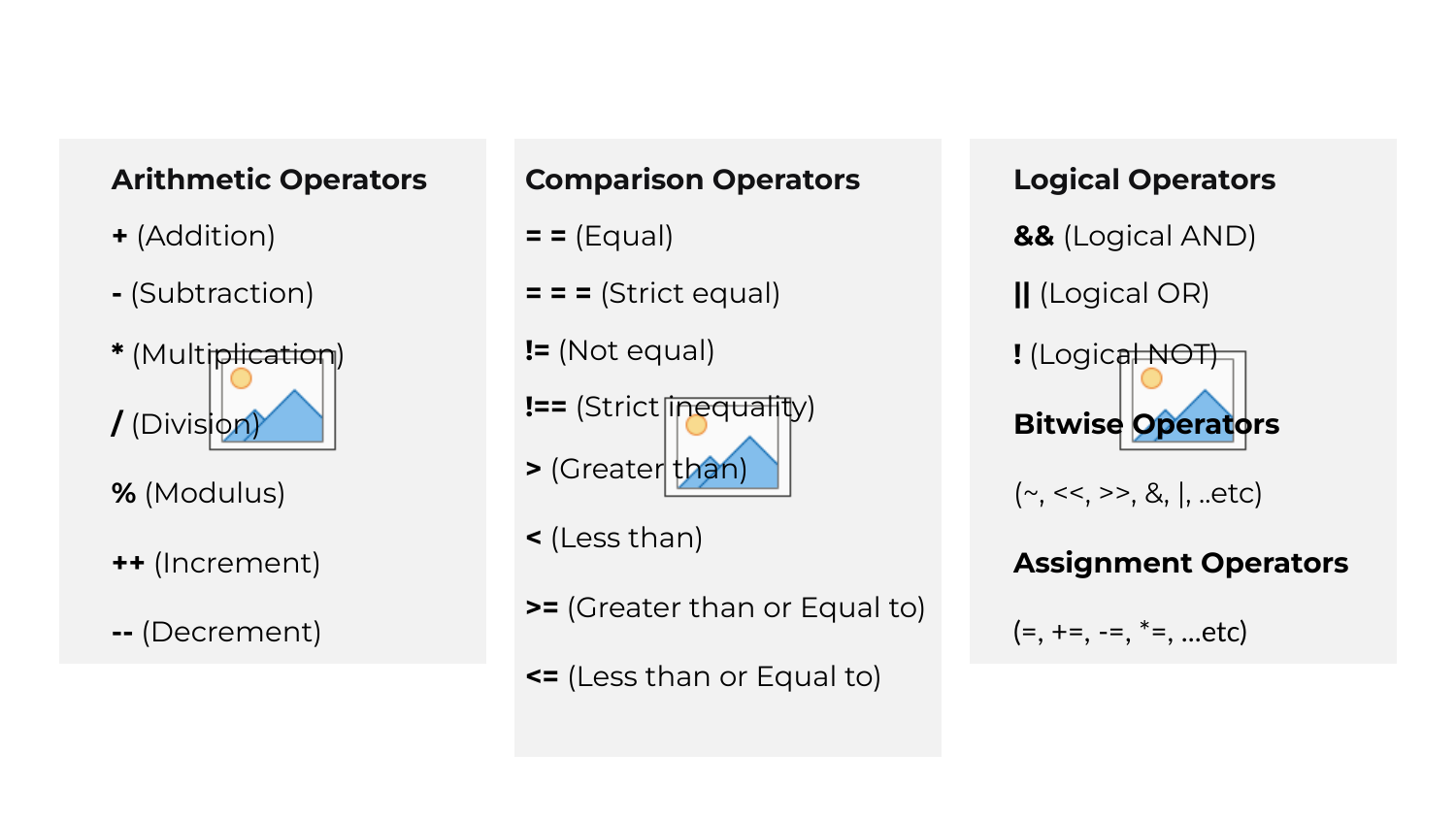

Arithmetic Operators
+ (Addition)
- (Subtraction)
* (Multiplication)
/ (Division)
% (Modulus)
++ (Increment)
-- (Decrement)
Comparison Operators
= = (Equal)
= = = (Strict equal)
!= (Not equal)
!== (Strict inequality)
> (Greater than)
< (Less than)
>= (Greater than or Equal to)
<= (Less than or Equal to)
Logical Operators
&& (Logical AND)
|| (Logical OR)
! (Logical NOT)
Bitwise Operators
(~, <<, >>, &, |, ..etc)
Assignment Operators
(=, +=, -=, *=, ...etc)